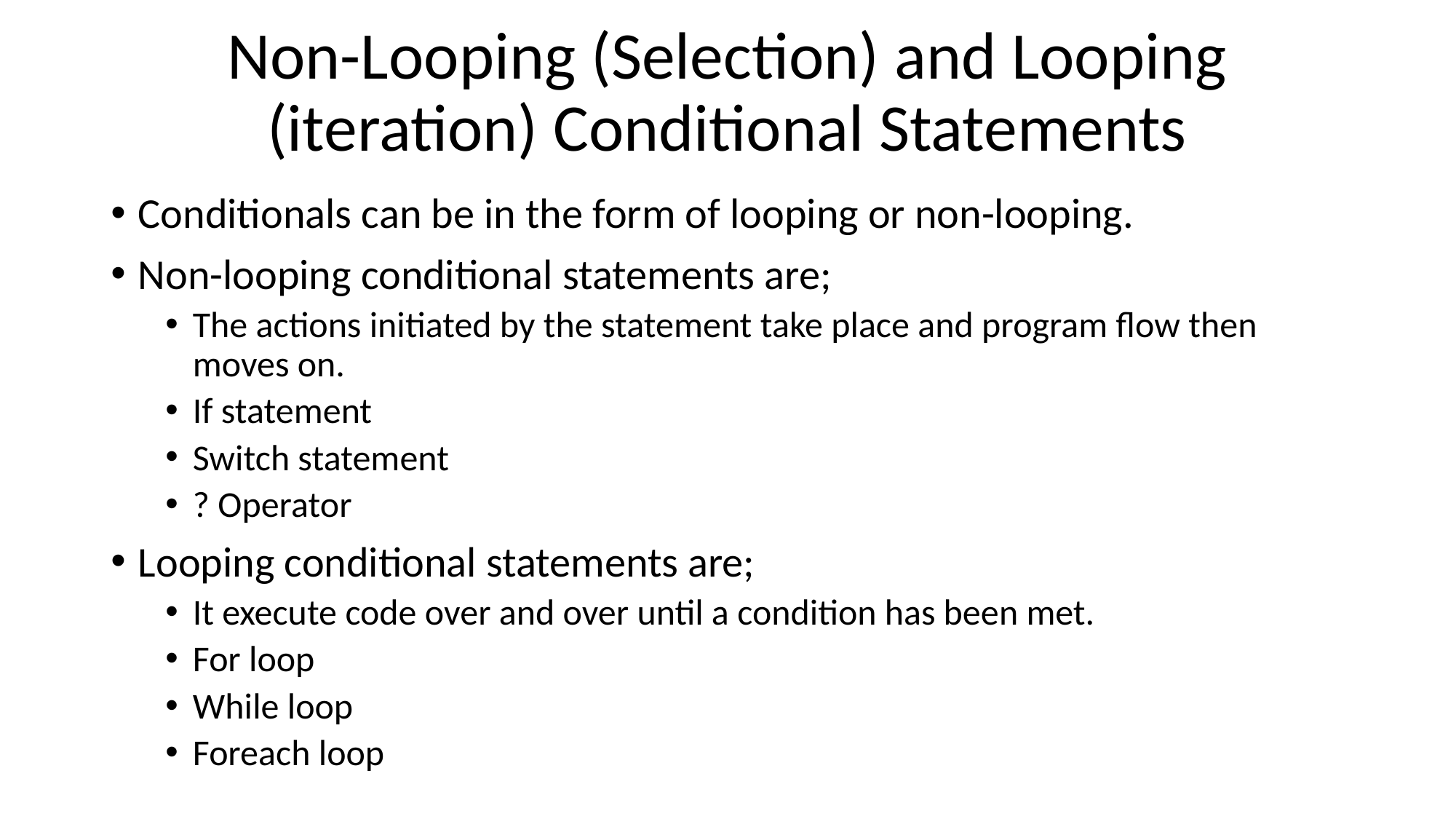

# Non-Looping (Selection) and Looping (iteration) Conditional Statements
Conditionals can be in the form of looping or non-looping.
Non-looping conditional statements are;
The actions initiated by the statement take place and program flow then moves on.
If statement
Switch statement
? Operator
Looping conditional statements are;
It execute code over and over until a condition has been met.
For loop
While loop
Foreach loop